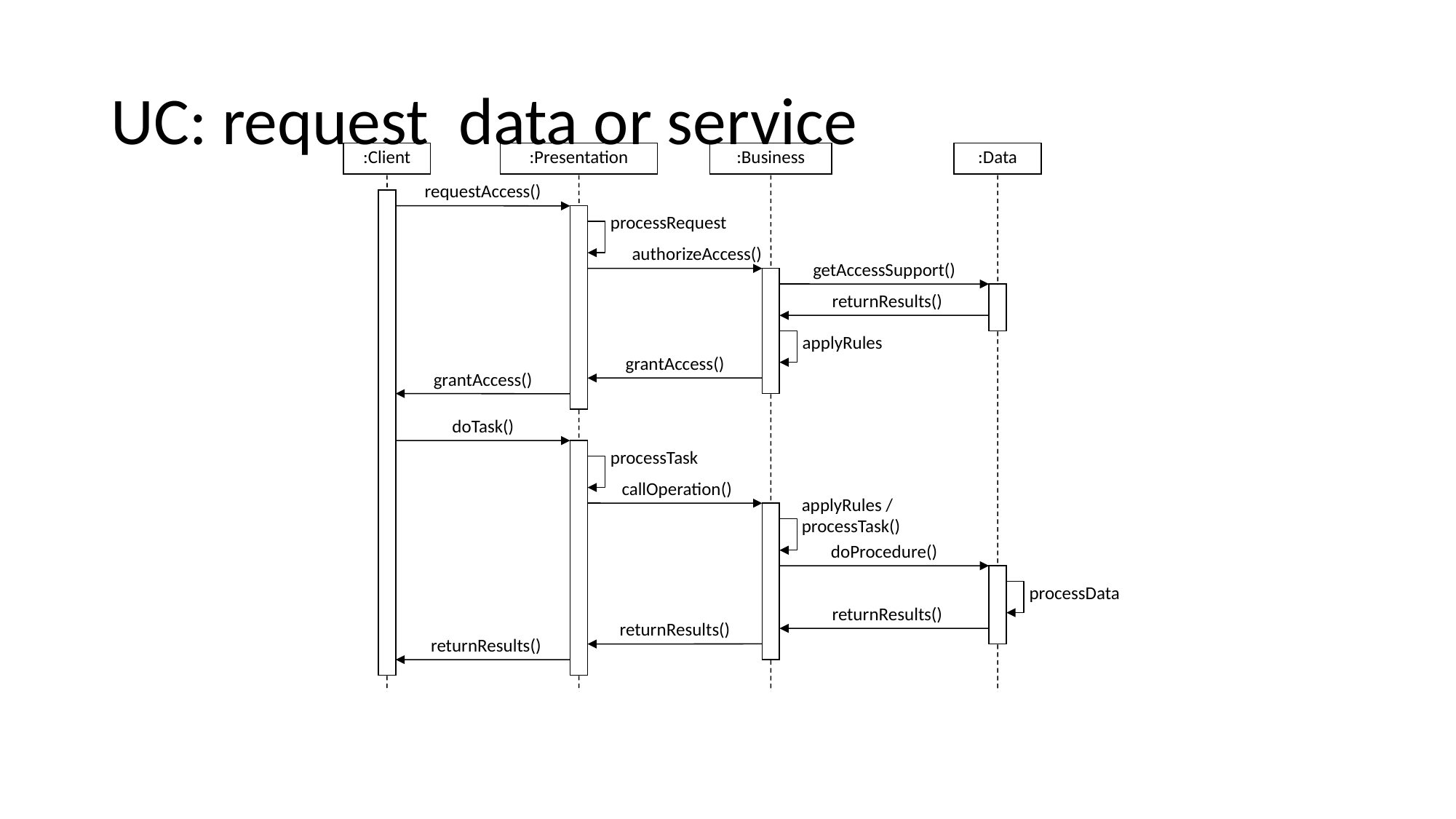

UC: request  data or service

:Client
:Presentation
:Business
:Data

requestAccess()

processRequest

   authorizeAccess()
getAccessSupport()

returnResults()

applyRules
grantAccess()
grantAccess()

doTask()

processTask

 callOperation()
    applyRules /
    processTask()

doProcedure()

processData
returnResults()
returnResults()

returnResults()